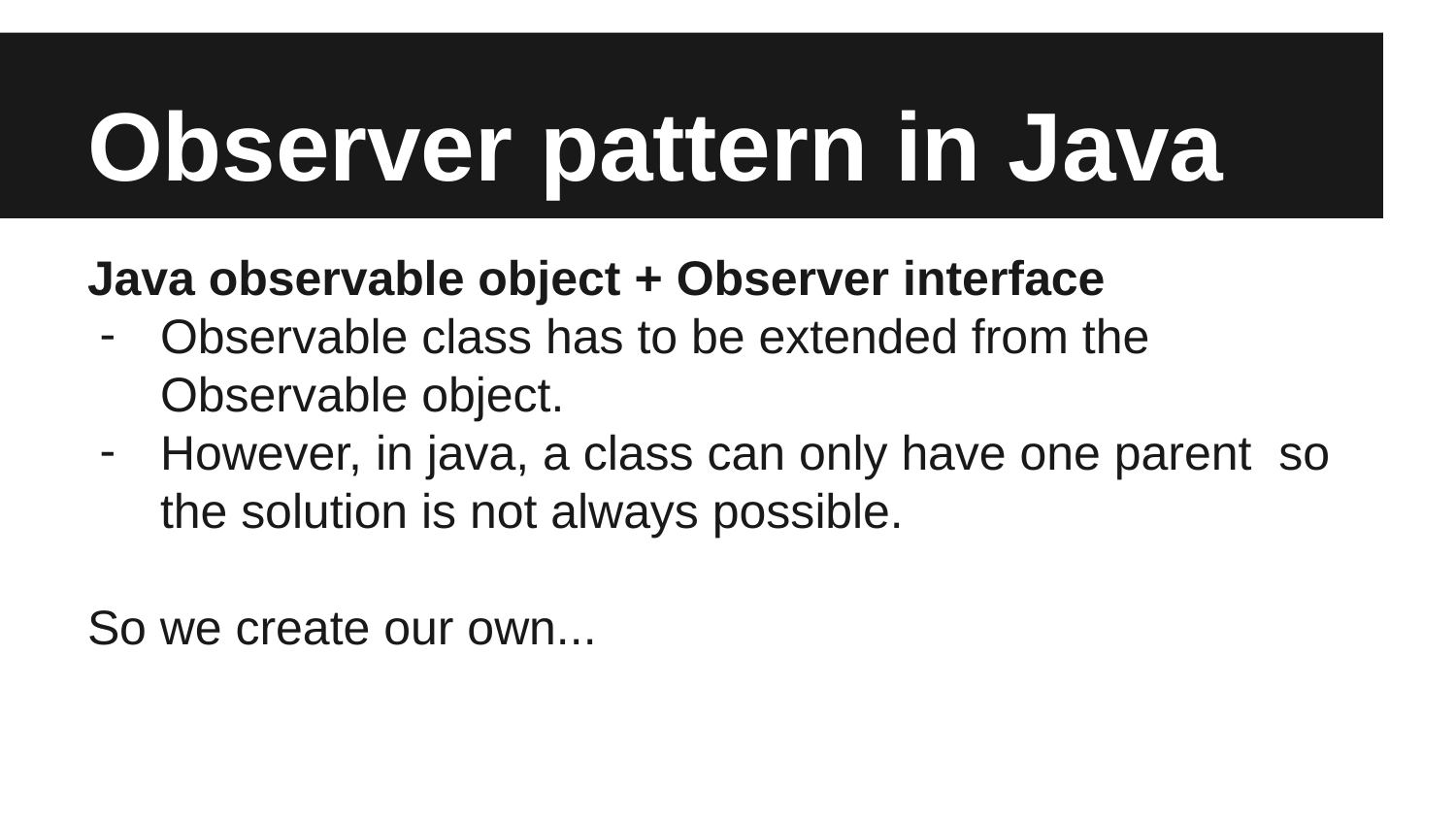

# Observer pattern in Java
Java observable object + Observer interface
Observable class has to be extended from the Observable object.
However, in java, a class can only have one parent  so the solution is not always possible.

So we create our own...